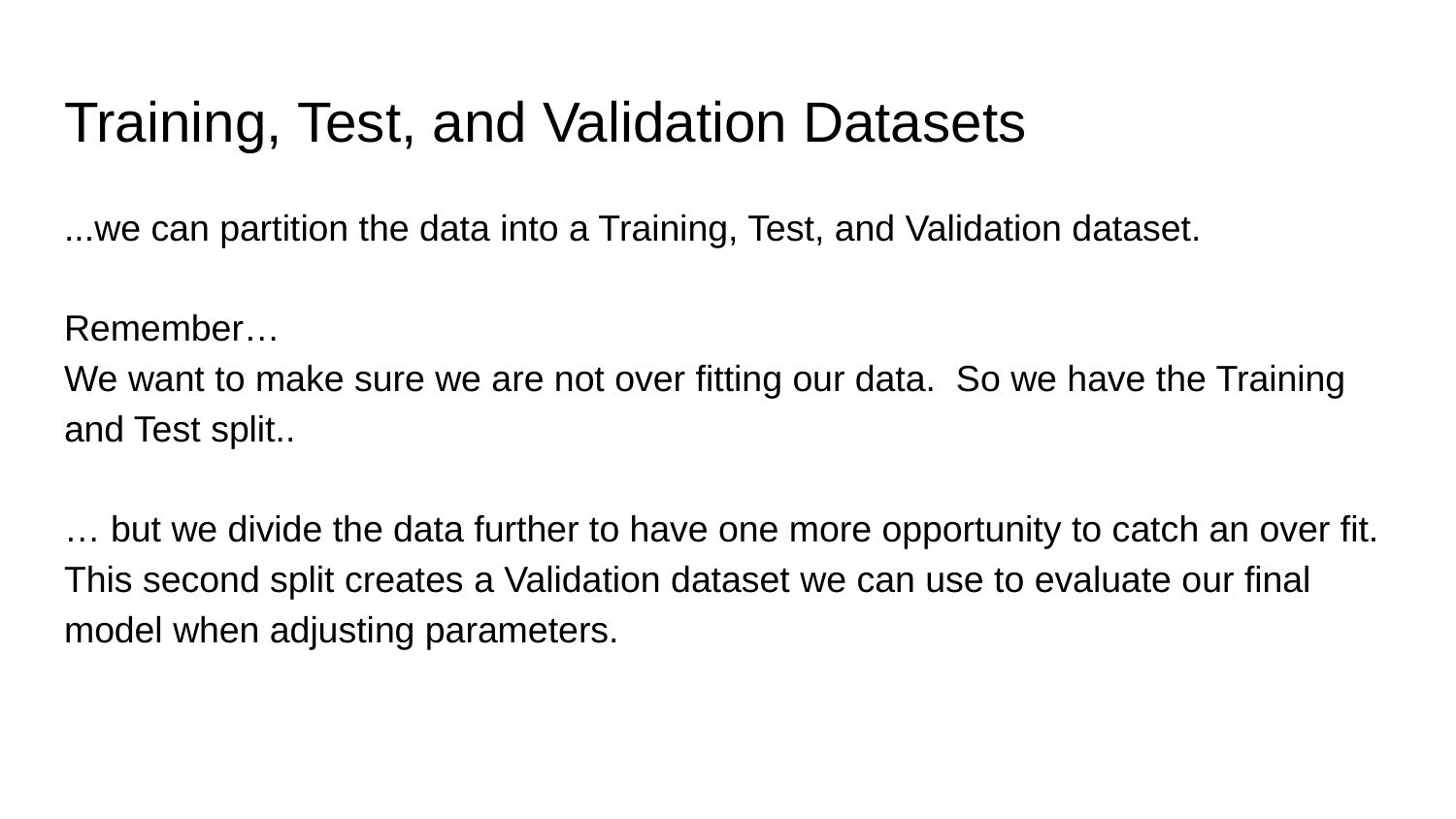

# Training, Test, and Validation Datasets
...we can partition the data into a Training, Test, and Validation dataset.

Remember…
We want to make sure we are not over fitting our data.  So we have the Training and Test split..

… but we divide the data further to have one more opportunity to catch an over fit.
This second split creates a Validation dataset we can use to evaluate our final model when adjusting parameters.